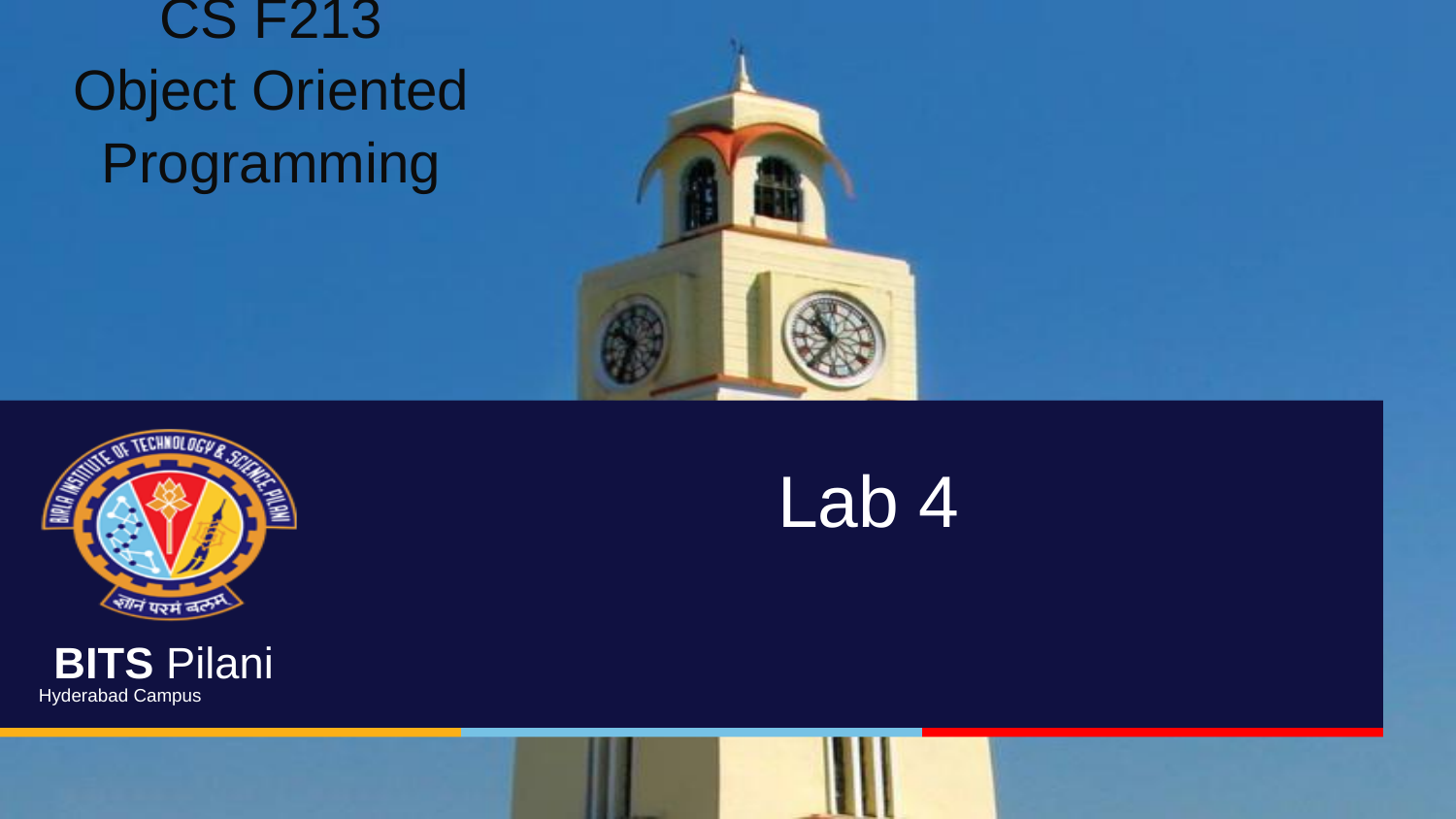

CS F213
Object Oriented Programming

# Lab 4